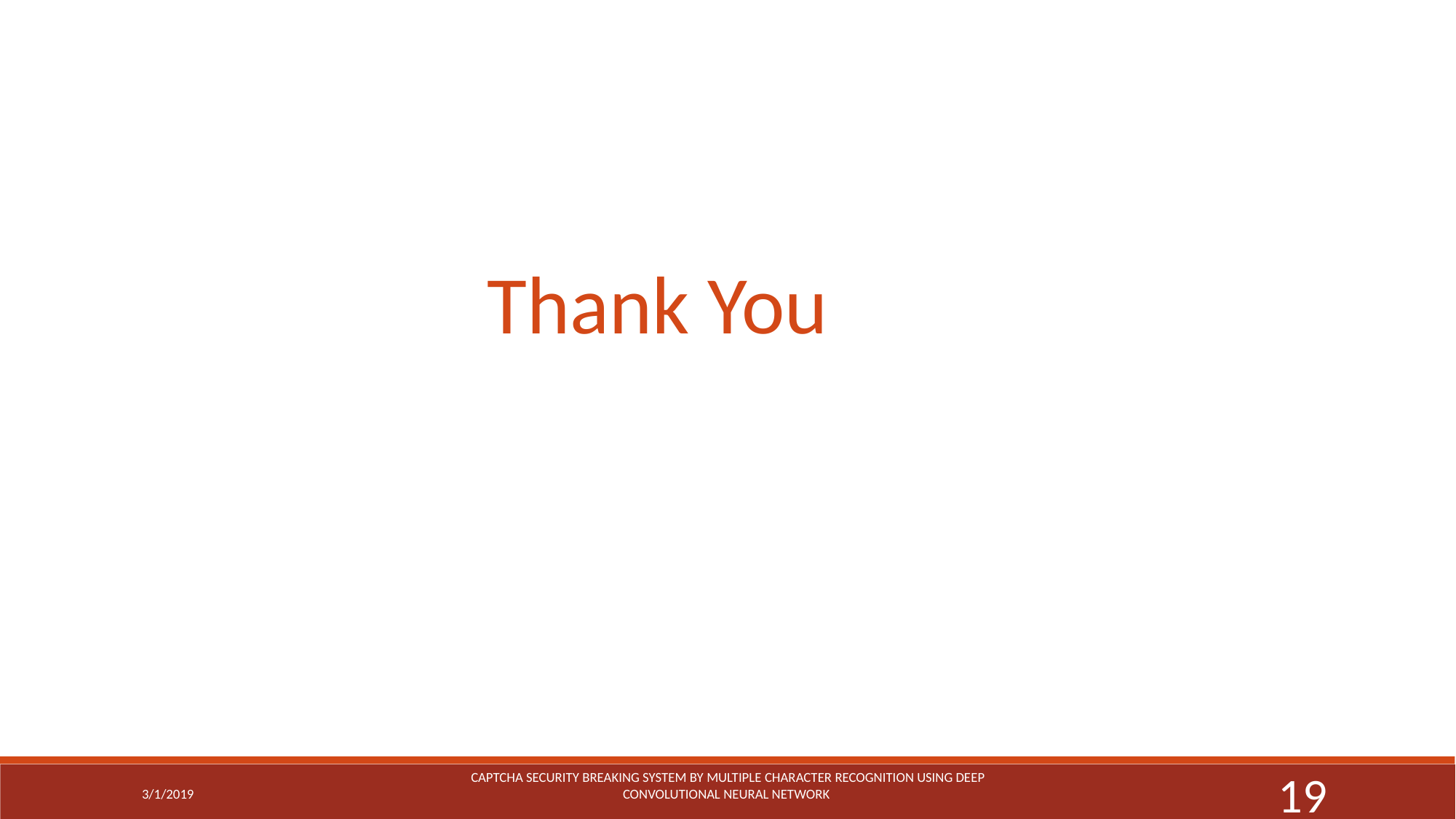

Thank You
3/1/2019
CAPTCHA Security Breaking System By Multiple Character Recognition Using Deep Convolutional Neural Network

19